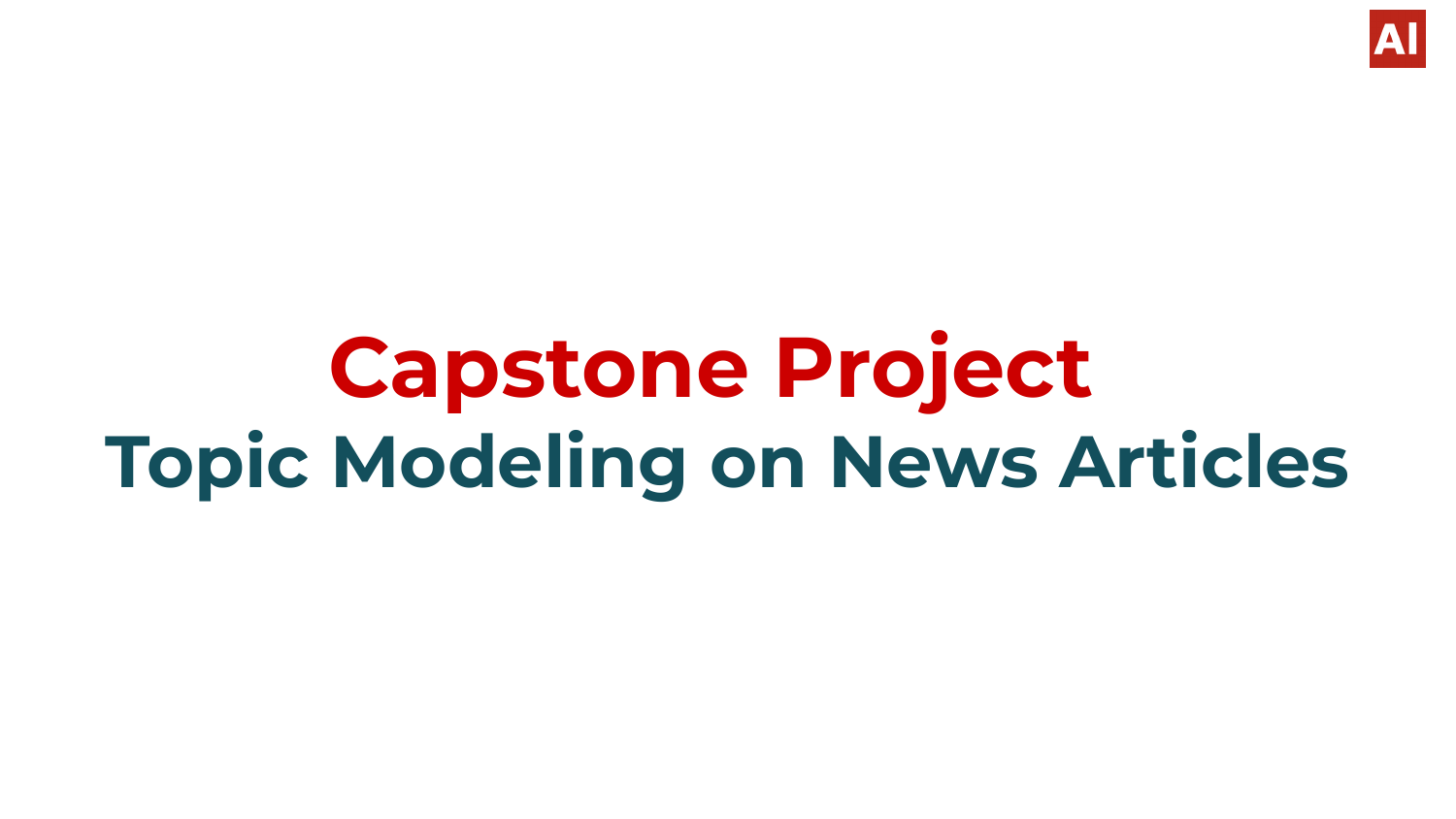

# Capstone Project
Topic Modeling on News Articles